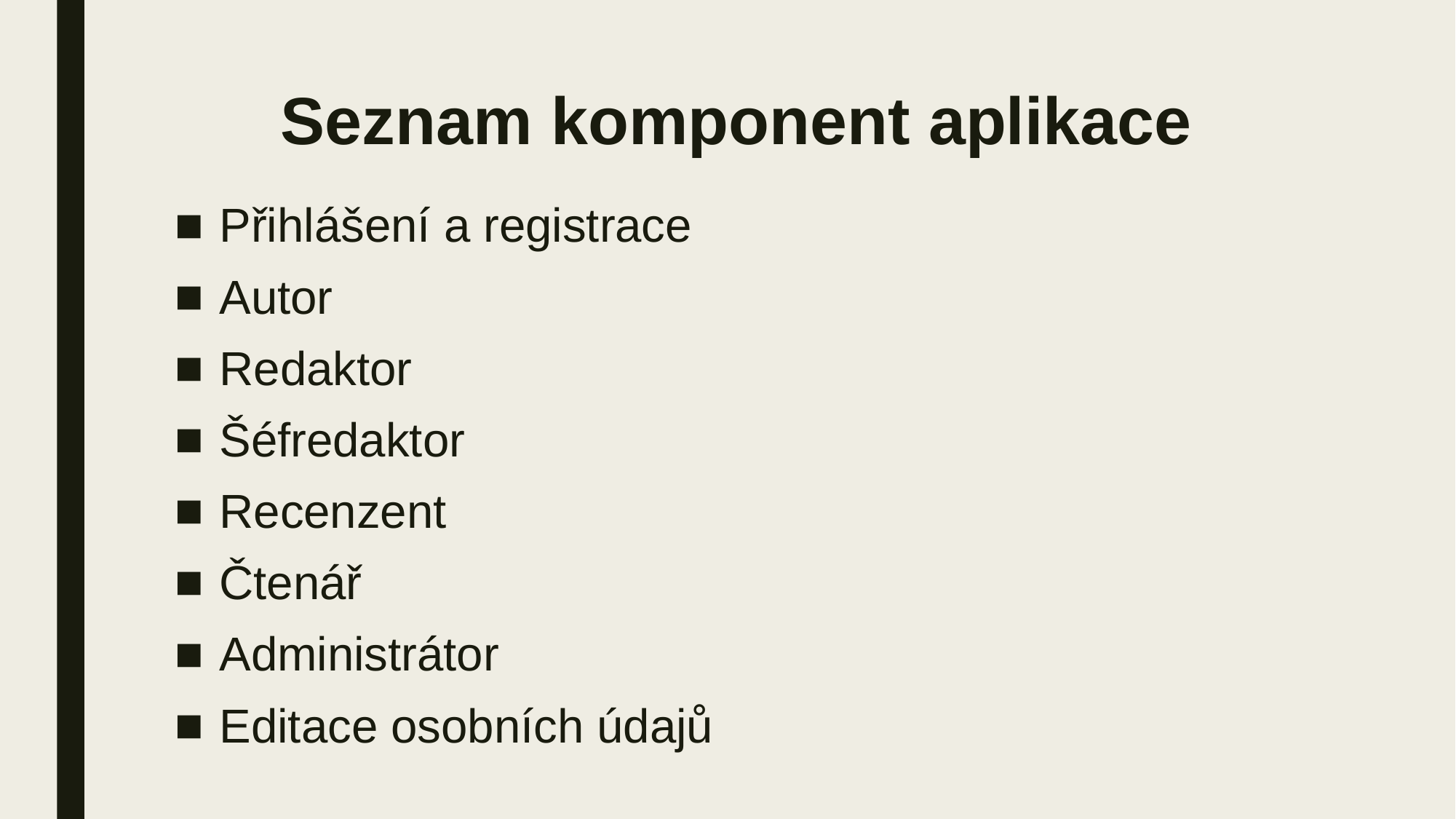

# Seznam komponent aplikace
Přihlášení a registrace
Autor
Redaktor
Šéfredaktor
Recenzent
Čtenář
Administrátor
Editace osobních údajů